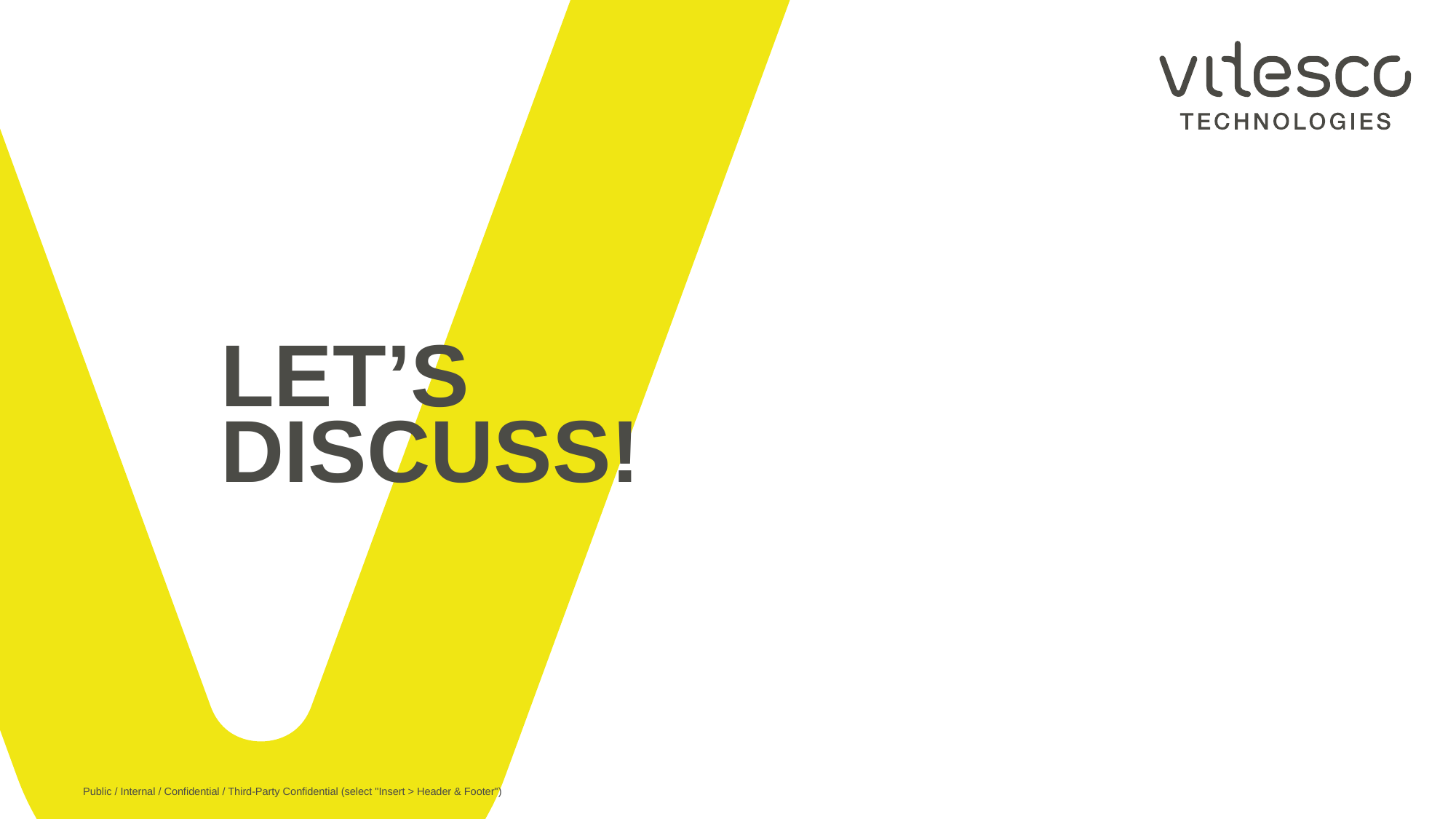

# Let’s discuss!
26
Public / Internal / Confidential / Third-Party Confidential (select "Insert > Header & Footer")